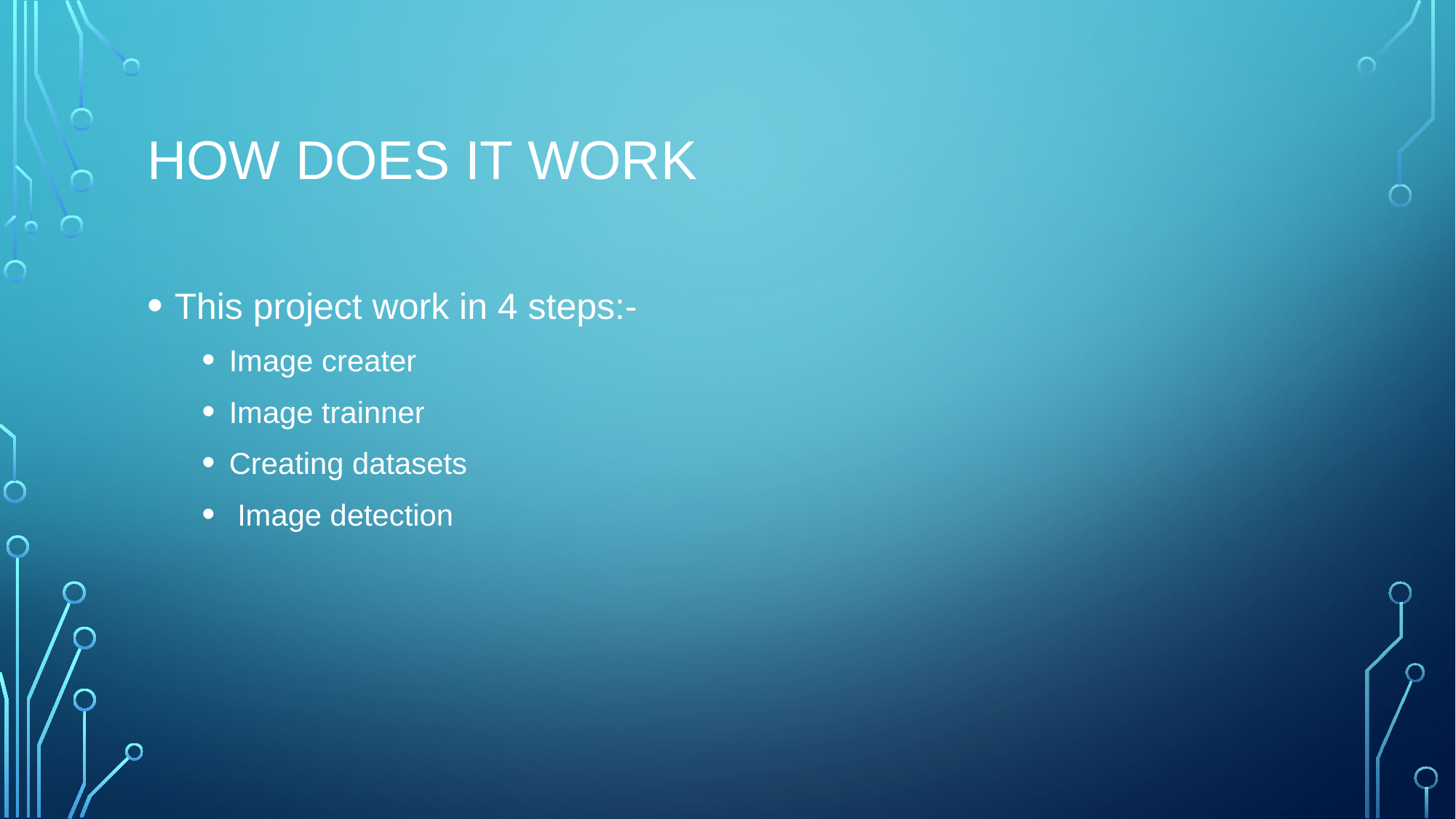

# How does it work
This project work in 4 steps:-
Image creater
Image trainner
Creating datasets
 Image detection